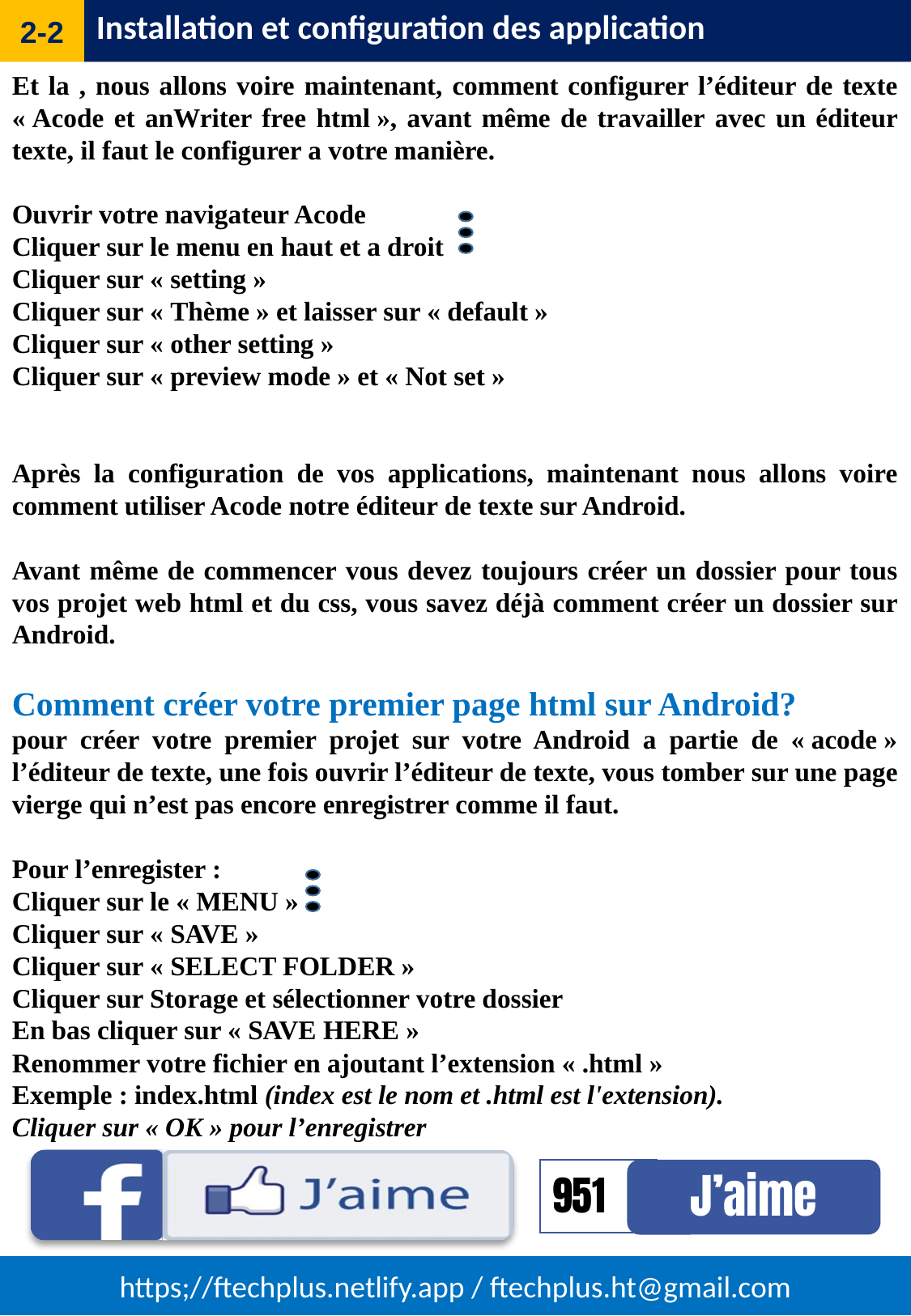

Installation et configuration des application
2-2

Et la , nous allons voire maintenant, comment configurer l’éditeur de texte « Acode et anWriter free html », avant même de travailler avec un éditeur texte, il faut le configurer a votre manière.

Ouvrir votre navigateur Acode
Cliquer sur le menu en haut et a droit
Cliquer sur « setting »
Cliquer sur « Thème » et laisser sur « default »
Cliquer sur « other setting »
Cliquer sur « preview mode » et « Not set »

Après la configuration de vos applications, maintenant nous allons voire comment utiliser Acode notre éditeur de texte sur Android.

Avant même de commencer vous devez toujours créer un dossier pour tous vos projet web html et du css, vous savez déjà comment créer un dossier sur Android.

Comment créer votre premier page html sur Android?
pour créer votre premier projet sur votre Android a partie de « acode » l’éditeur de texte, une fois ouvrir l’éditeur de texte, vous tomber sur une page vierge qui n’est pas encore enregistrer comme il faut.

Pour l’enregister :
Cliquer sur le « MENU »
Cliquer sur « SAVE »
Cliquer sur « SELECT FOLDER »
Cliquer sur Storage et sélectionner votre dossier
En bas cliquer sur « SAVE HERE »
Renommer votre fichier en ajoutant l’extension « .html »
Exemple : index.html (index est le nom et .html est l'extension).
Cliquer sur « OK » pour l’enregistrer

J’aime
951
https;//ftechplus.netlify.app / ftechplus.ht@gmail.com